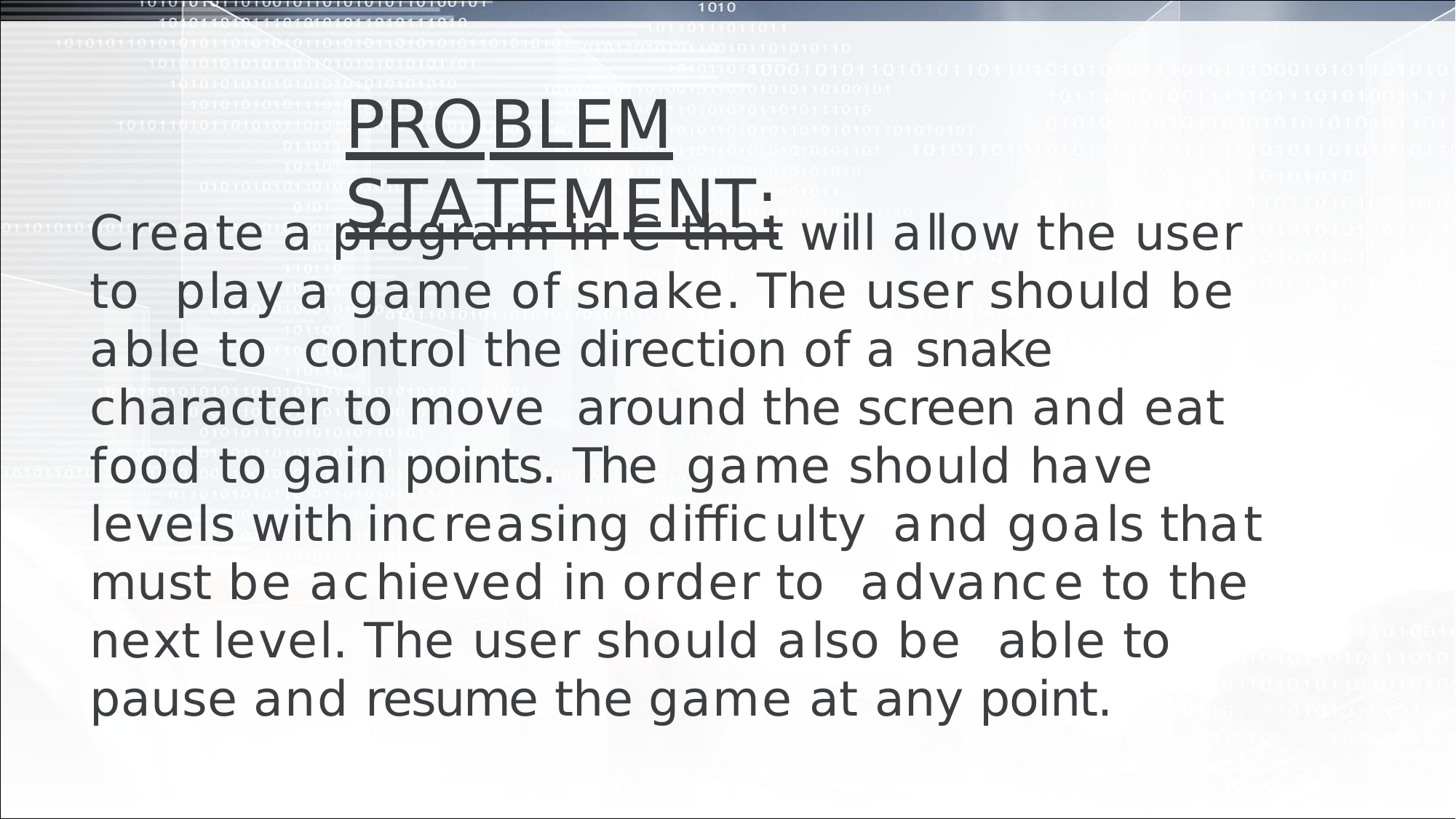

# PROBLEM STATEMENT:
Create a program in C that will allow the user to  play a game of snake. The user should be able to  control the direction of a snake character to move  around the screen and eat food to gain points. The  game should have levels with increasing difficulty  and goals that must be achieved in order to  advance to the next level. The user should also be  able to pause and resume the game at any point.